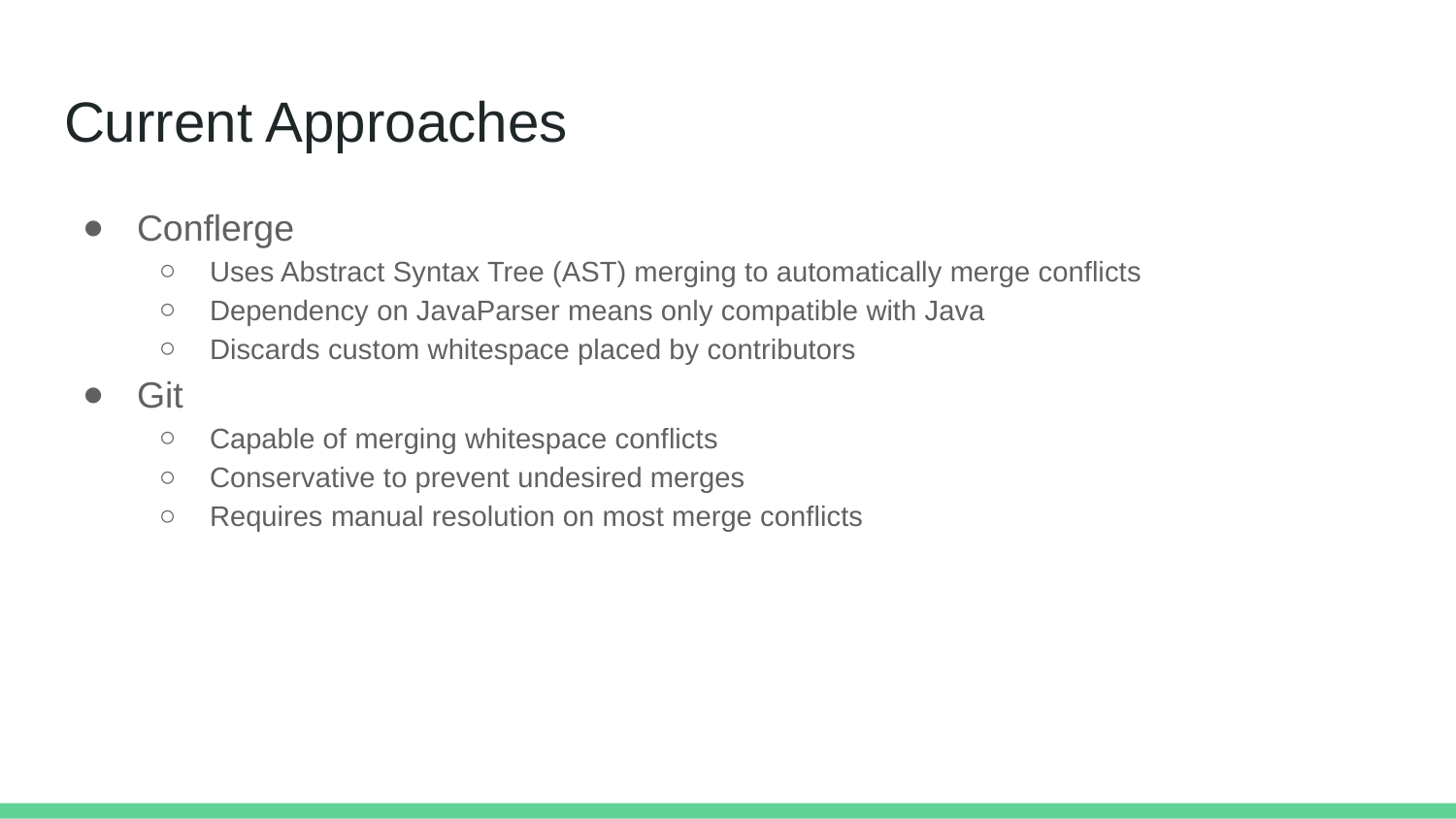

# Current Approaches
Conflerge
Uses Abstract Syntax Tree (AST) merging to automatically merge conflicts
Dependency on JavaParser means only compatible with Java
Discards custom whitespace placed by contributors
Git
Capable of merging whitespace conflicts
Conservative to prevent undesired merges
Requires manual resolution on most merge conflicts